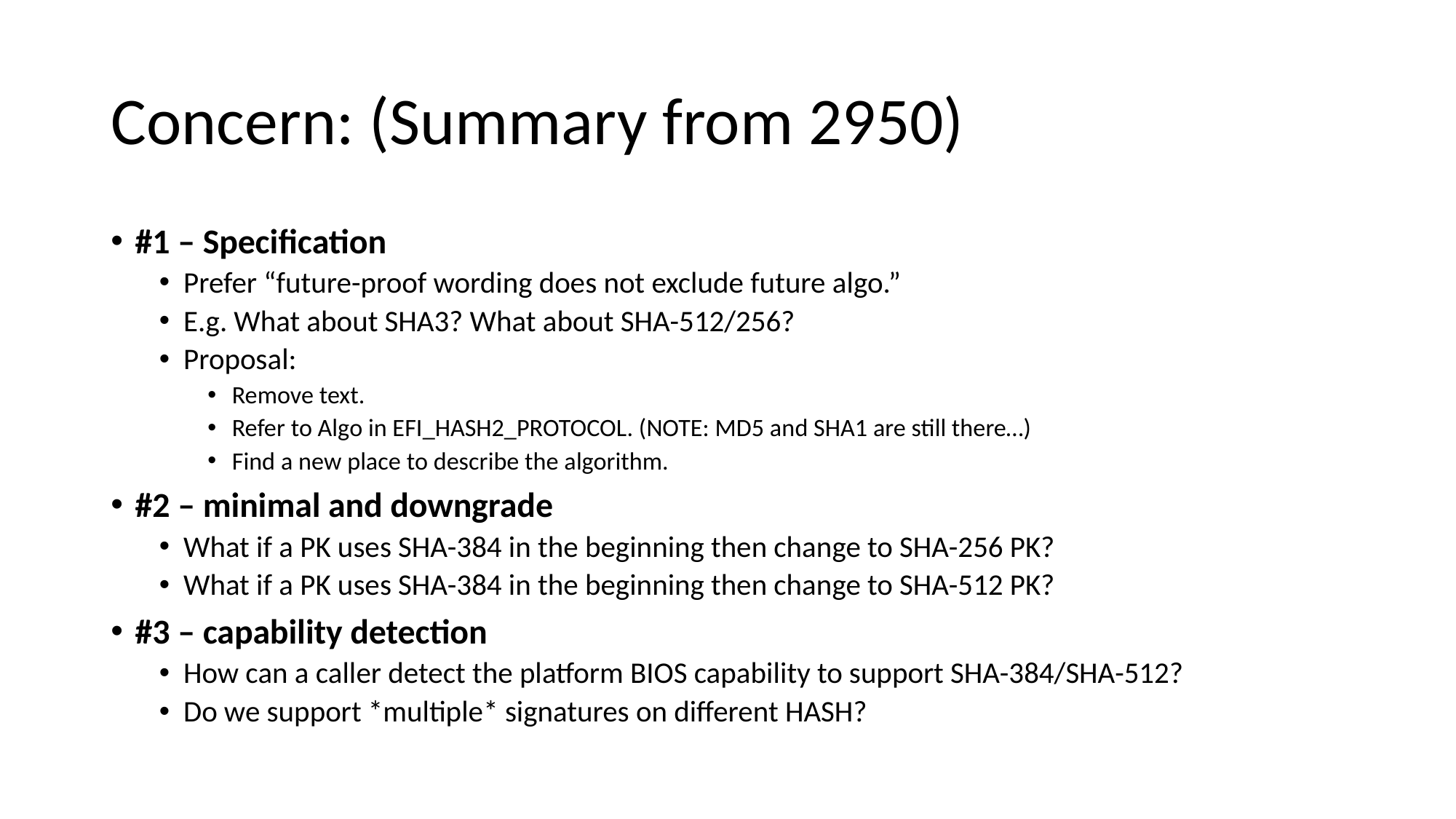

# Concern: (Summary from 2950)
#1 – Specification
Prefer “future-proof wording does not exclude future algo.”
E.g. What about SHA3? What about SHA-512/256?
Proposal:
Remove text.
Refer to Algo in EFI_HASH2_PROTOCOL. (NOTE: MD5 and SHA1 are still there…)
Find a new place to describe the algorithm.
#2 – minimal and downgrade
What if a PK uses SHA-384 in the beginning then change to SHA-256 PK?
What if a PK uses SHA-384 in the beginning then change to SHA-512 PK?
#3 – capability detection
How can a caller detect the platform BIOS capability to support SHA-384/SHA-512?
Do we support *multiple* signatures on different HASH?